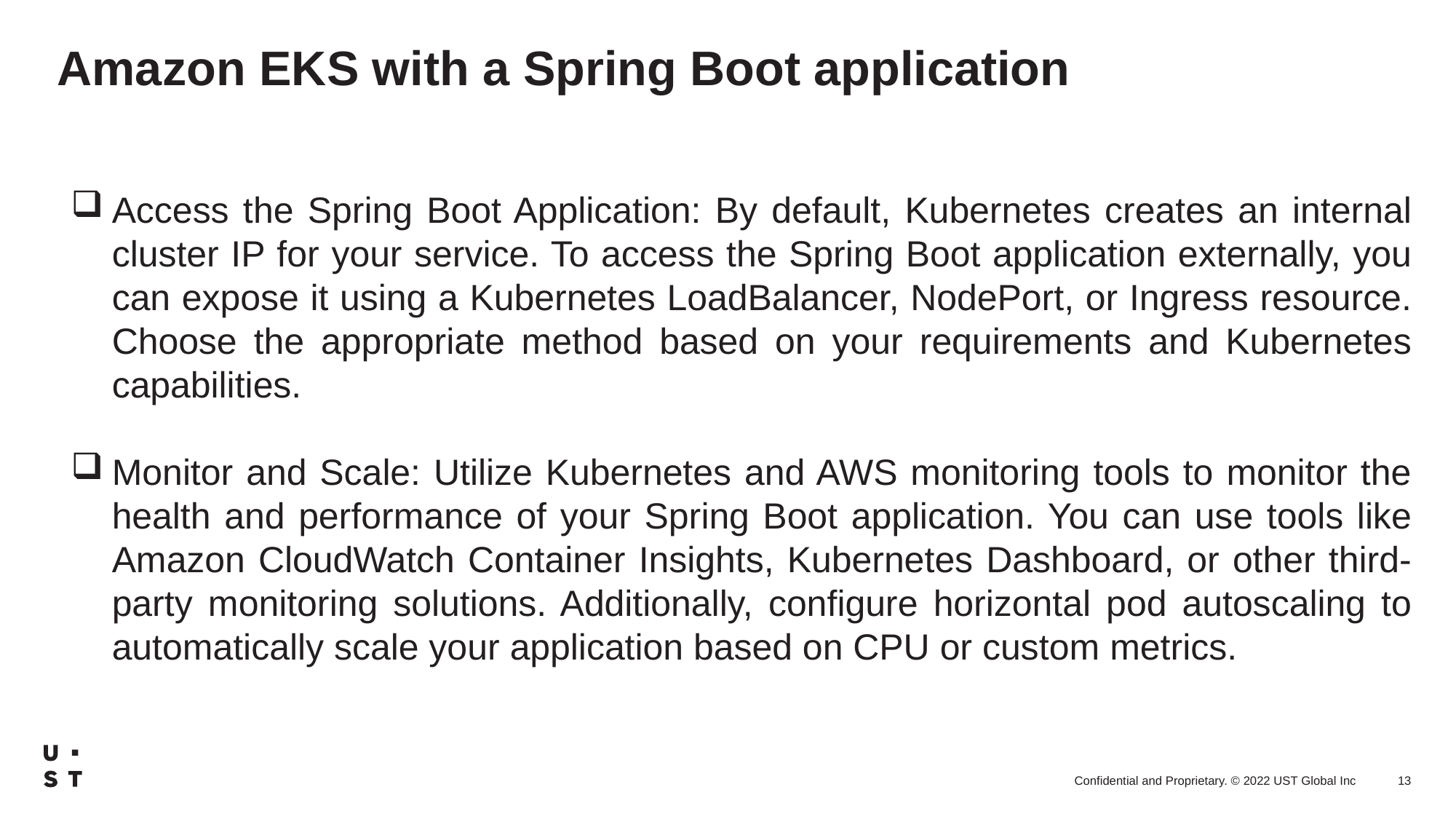

# Amazon EKS with a Spring Boot application
Access the Spring Boot Application: By default, Kubernetes creates an internal cluster IP for your service. To access the Spring Boot application externally, you can expose it using a Kubernetes LoadBalancer, NodePort, or Ingress resource. Choose the appropriate method based on your requirements and Kubernetes capabilities.

Monitor and Scale: Utilize Kubernetes and AWS monitoring tools to monitor the health and performance of your Spring Boot application. You can use tools like Amazon CloudWatch Container Insights, Kubernetes Dashboard, or other third-party monitoring solutions. Additionally, configure horizontal pod autoscaling to automatically scale your application based on CPU or custom metrics.